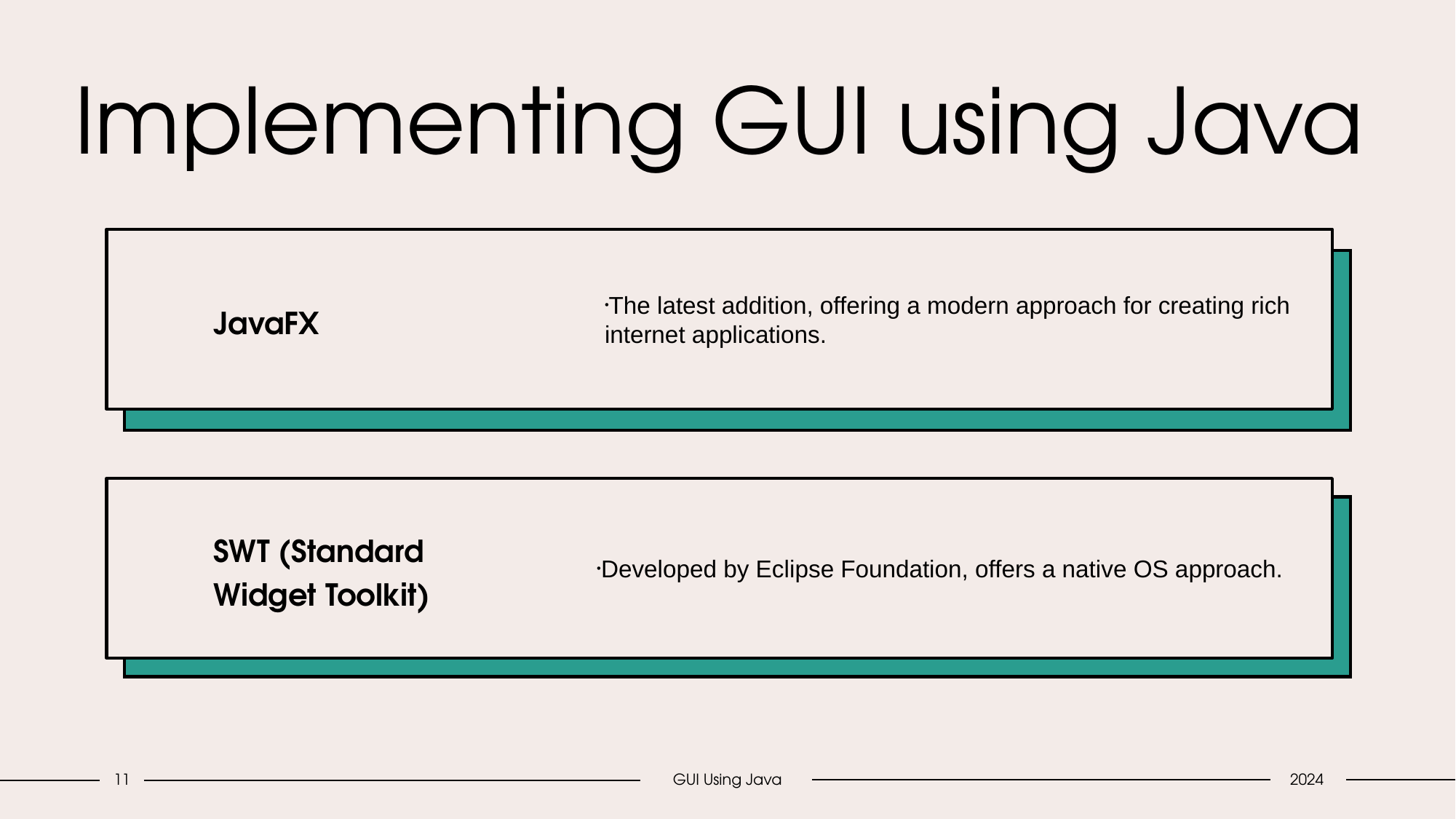

# Implementing GUI using Java
JavaFX
The latest addition, offering a modern approach for creating rich internet applications.
SWT (Standard
Widget Toolkit)
Developed by Eclipse Foundation, offers a native OS approach.
11
GUI Using Java
2024